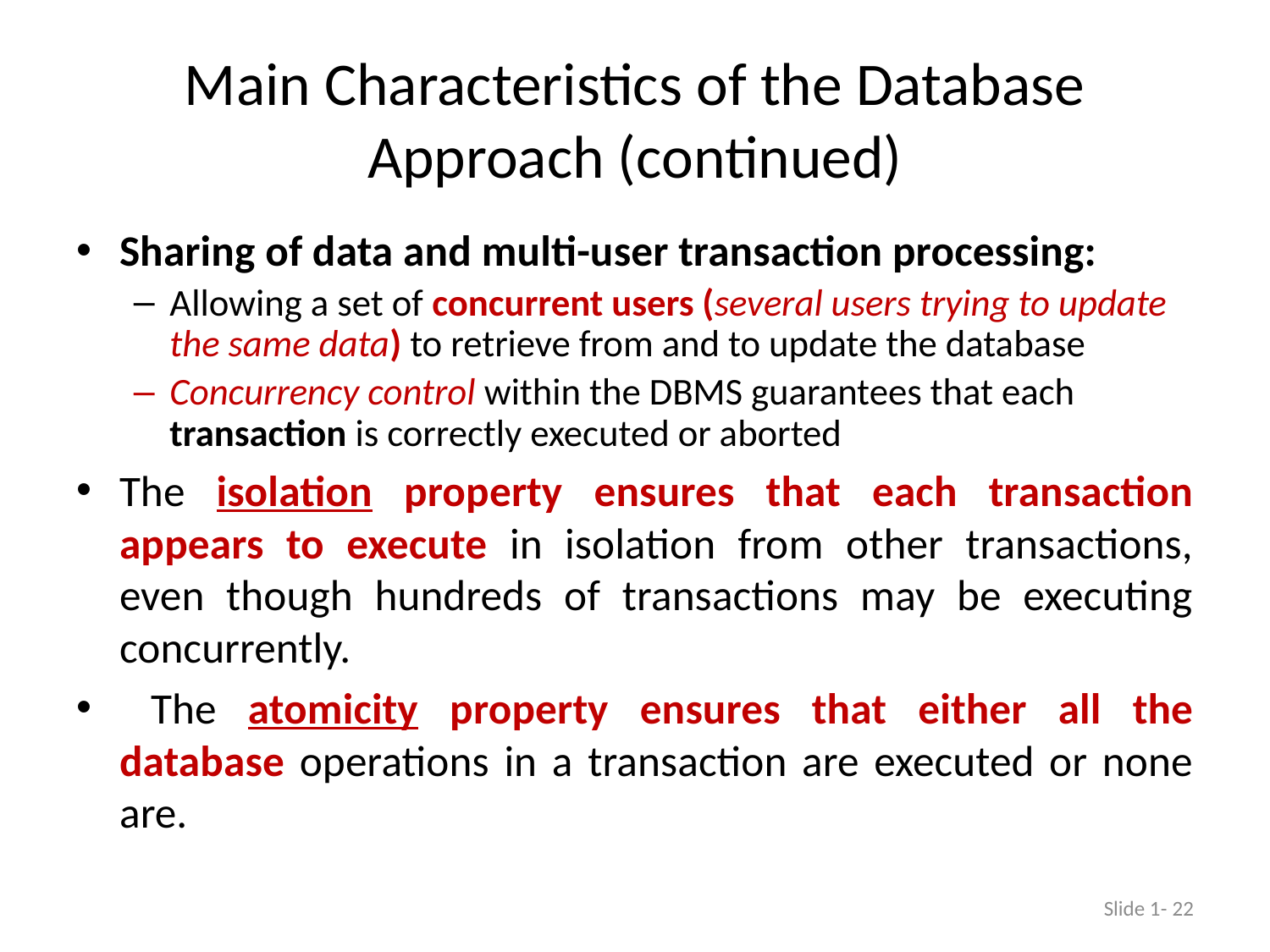

# Main Characteristics of the Database Approach (continued)
Sharing of data and multi-user transaction processing:
Allowing a set of concurrent users (several users trying to update the same data) to retrieve from and to update the database
Concurrency control within the DBMS guarantees that each transaction is correctly executed or aborted
The isolation property ensures that each transaction appears to execute in isolation from other transactions, even though hundreds of transactions may be executing concurrently.
 The atomicity property ensures that either all the database operations in a transaction are executed or none are.
Slide 1- 22